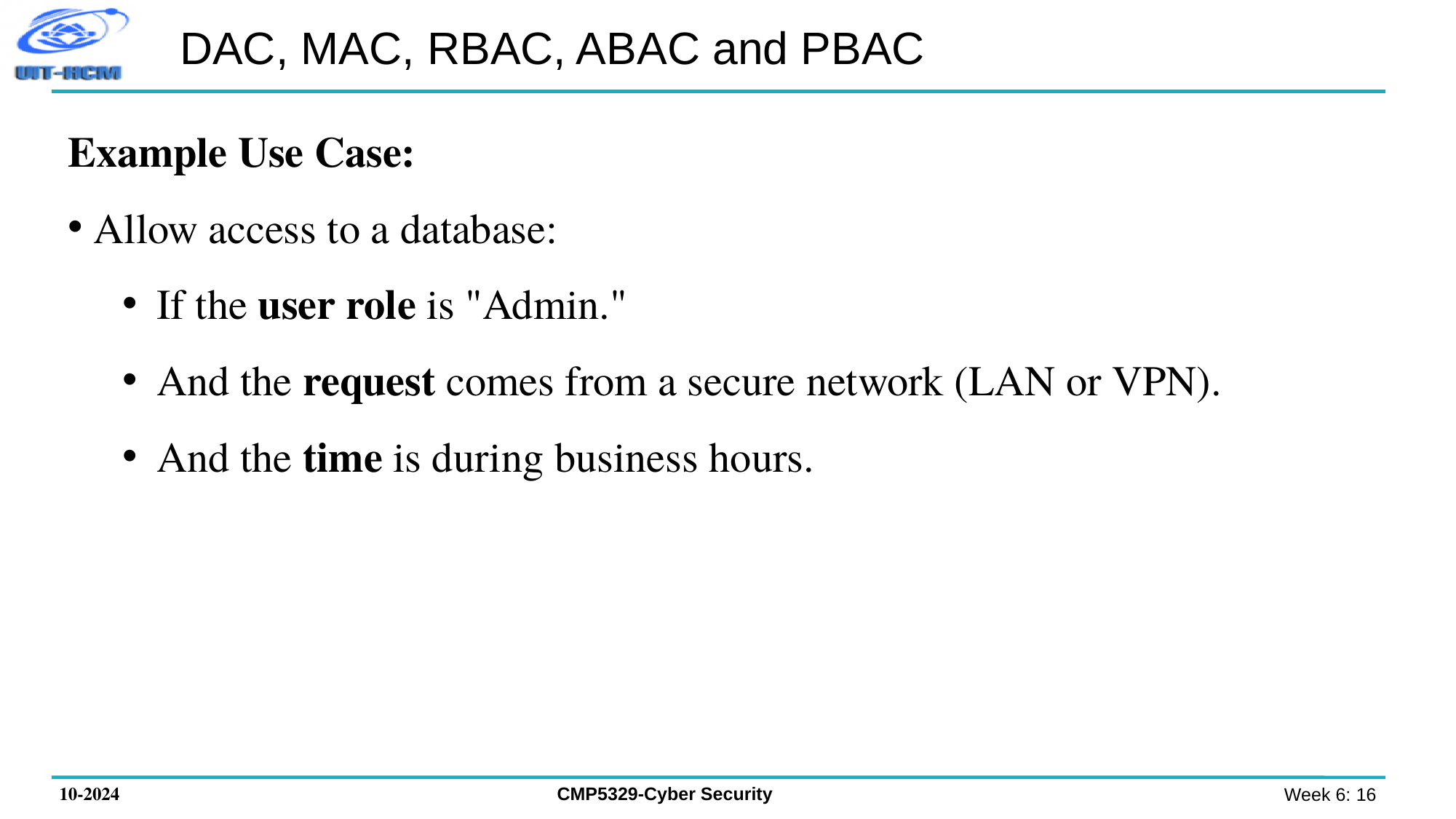

# DAC, MAC, RBAC, ABAC and PBAC
Example Use Case:
Allow access to a database:
If the user role is "Admin."
And the request comes from a secure network (LAN or VPN).
And the time is during business hours.